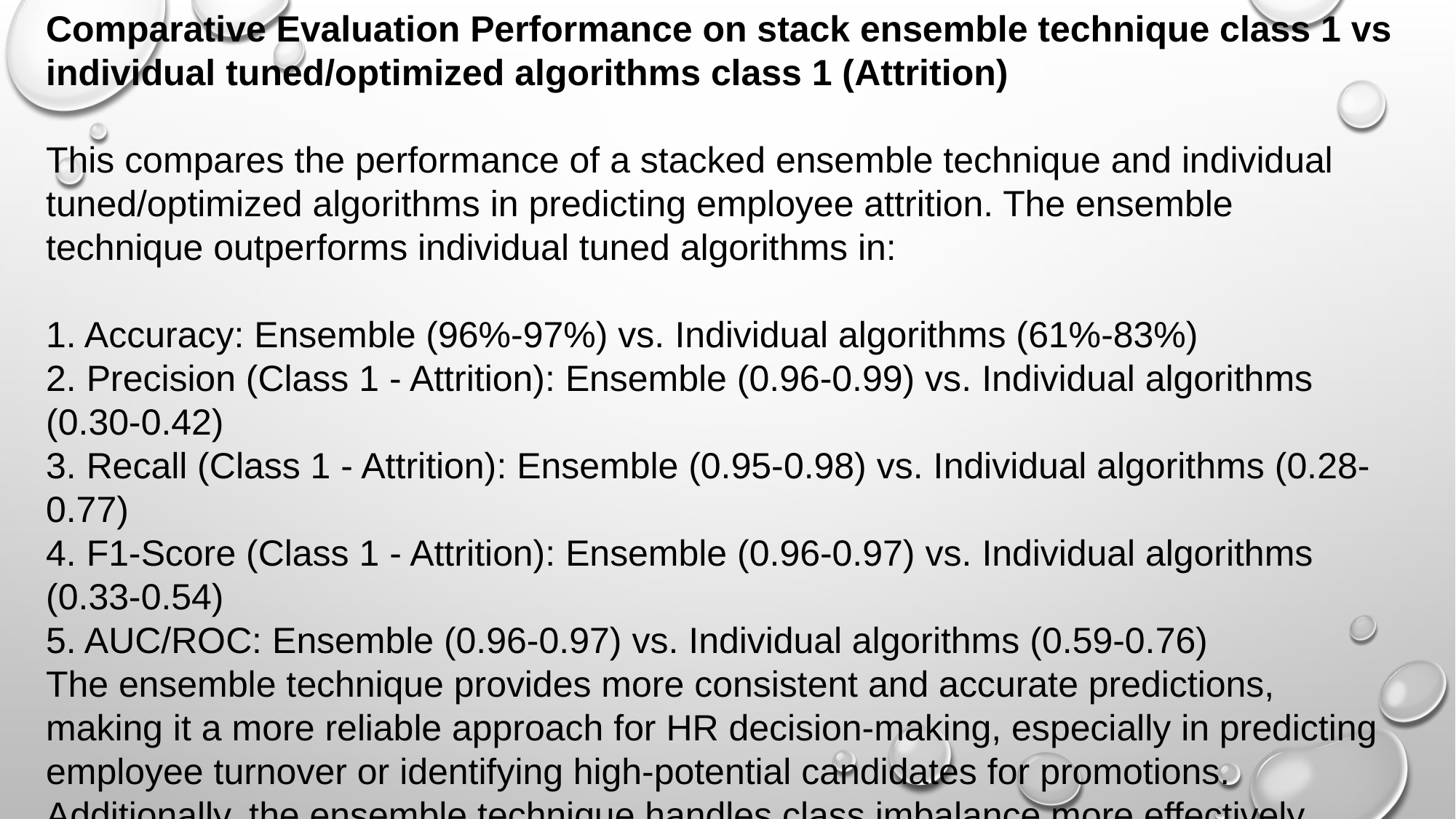

Comparative Evaluation Performance on stack ensemble technique class 1 vs individual tuned/optimized algorithms class 1 (Attrition)

This compares the performance of a stacked ensemble technique and individual tuned/optimized algorithms in predicting employee attrition. The ensemble technique outperforms individual tuned algorithms in:

1. Accuracy: Ensemble (96%-97%) vs. Individual algorithms (61%-83%)
2. Precision (Class 1 - Attrition): Ensemble (0.96-0.99) vs. Individual algorithms (0.30-0.42)
3. Recall (Class 1 - Attrition): Ensemble (0.95-0.98) vs. Individual algorithms (0.28-0.77)
4. F1-Score (Class 1 - Attrition): Ensemble (0.96-0.97) vs. Individual algorithms (0.33-0.54)
5. AUC/ROC: Ensemble (0.96-0.97) vs. Individual algorithms (0.59-0.76)
The ensemble technique provides more consistent and accurate predictions, making it a more reliable approach for HR decision-making, especially in predicting employee turnover or identifying high-potential candidates for promotions. Additionally, the ensemble technique handles class imbalance more effectively, which is critical in HR settings where false negatives (missed attrition cases) are costly.